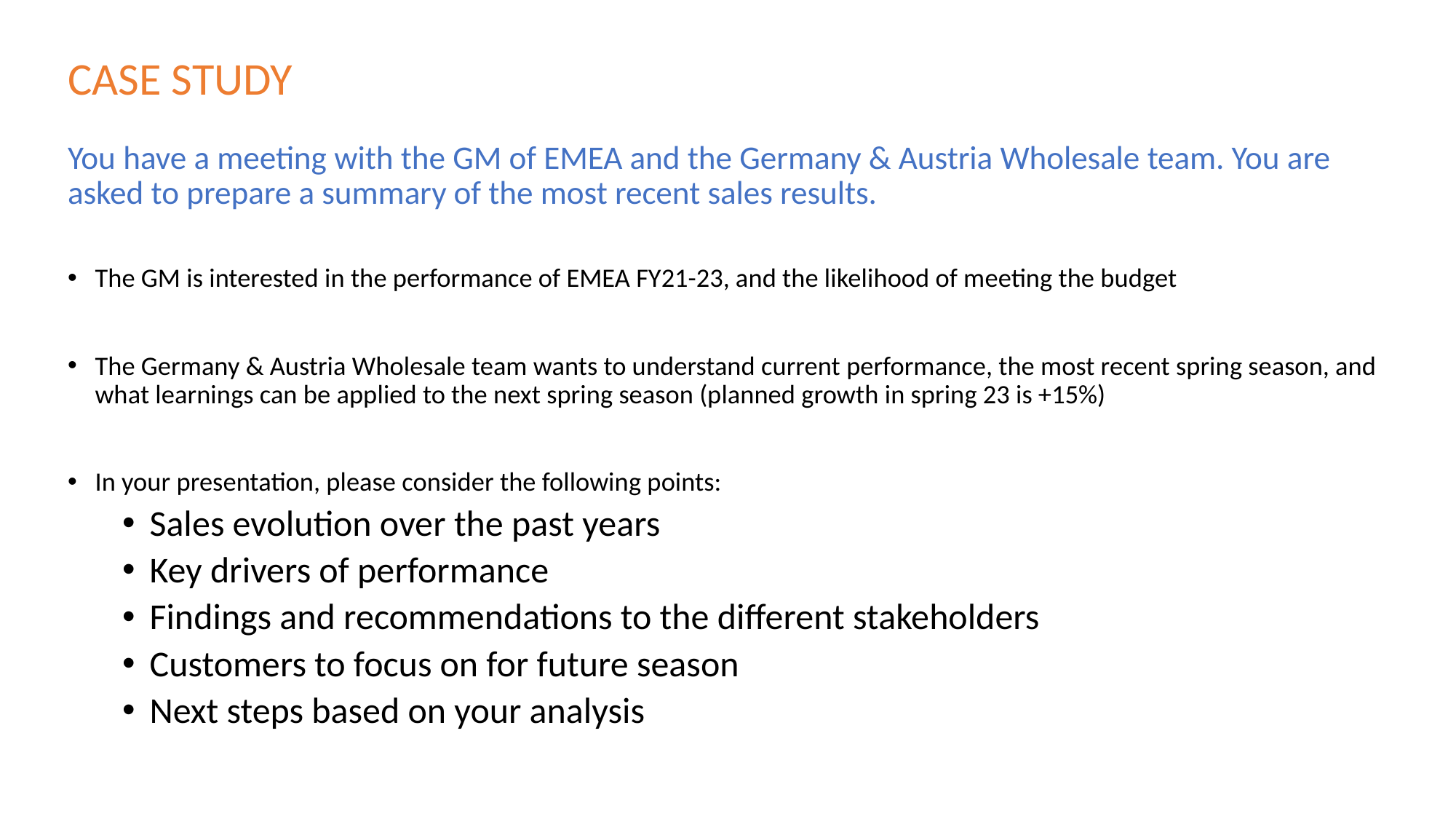

CASE STUDY
You have a meeting with the GM of EMEA and the Germany & Austria Wholesale team. You are asked to prepare a summary of the most recent sales results.
The GM is interested in the performance of EMEA FY21-23, and the likelihood of meeting the budget

The Germany & Austria Wholesale team wants to understand current performance, the most recent spring season, and what learnings can be applied to the next spring season (planned growth in spring 23 is +15%)

In your presentation, please consider the following points:
Sales evolution over the past years
Key drivers of performance
Findings and recommendations to the different stakeholders
Customers to focus on for future season
Next steps based on your analysis